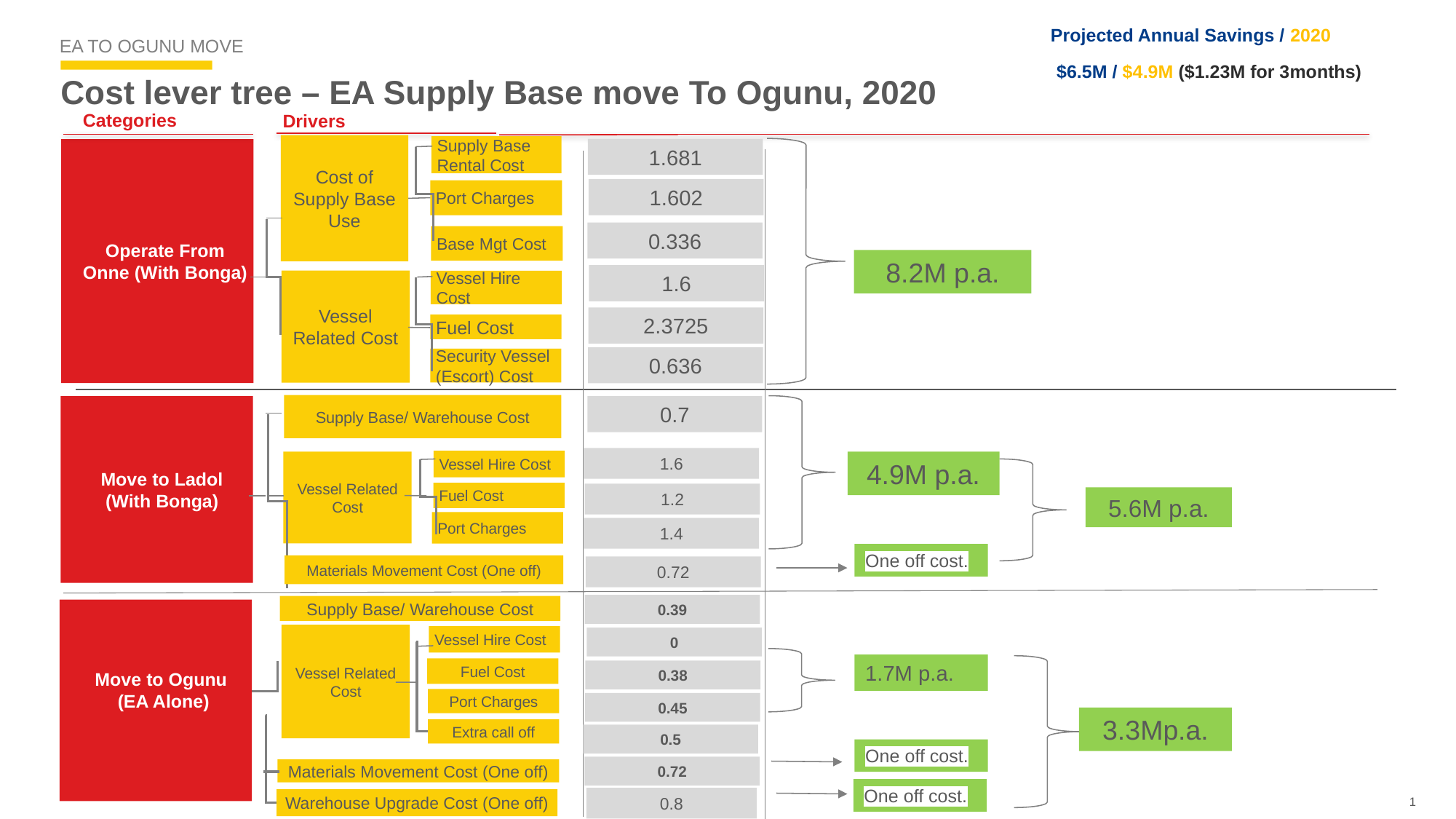

Projected Annual Savings / 2020
EA TO OGUNU MOVE
$6.5M / $4.9M ($1.23M for 3months)
# Cost lever tree – EA Supply Base move To Ogunu, 2020
Categories
Drivers

Cost of Supply Base Use
Supply Base Rental Cost
1.681
1.602
Port Charges
0.336
Base Mgt Cost
1.6
Vessel Related Cost
Vessel Hire Cost
2.3725
Fuel Cost
0.636
Security Vessel (Escort) Cost

Operate From Onne (With Bonga)
8.2M p.a.
Supply Base/ Warehouse Cost
0.7
1.6
Vessel Hire Cost
Vessel Related Cost
Fuel Cost
1.2
Port Charges
1.4

Move to Ladol
(With Bonga)
4.9M p.a.

5.6M p.a.
One off cost.
Materials Movement Cost (One off)
0.72
0.39
Supply Base/ Warehouse Cost
Move to Ogunu
(EA Alone)

Vessel Related Cost
Vessel Hire Cost
0

1.7M p.a.

Fuel Cost
0.38
Port Charges
0.45
3.3Mp.a.
Extra call off
0.5
One off cost.
0.72
Materials Movement Cost (One off)
One off cost.
0.8
Warehouse Upgrade Cost (One off)